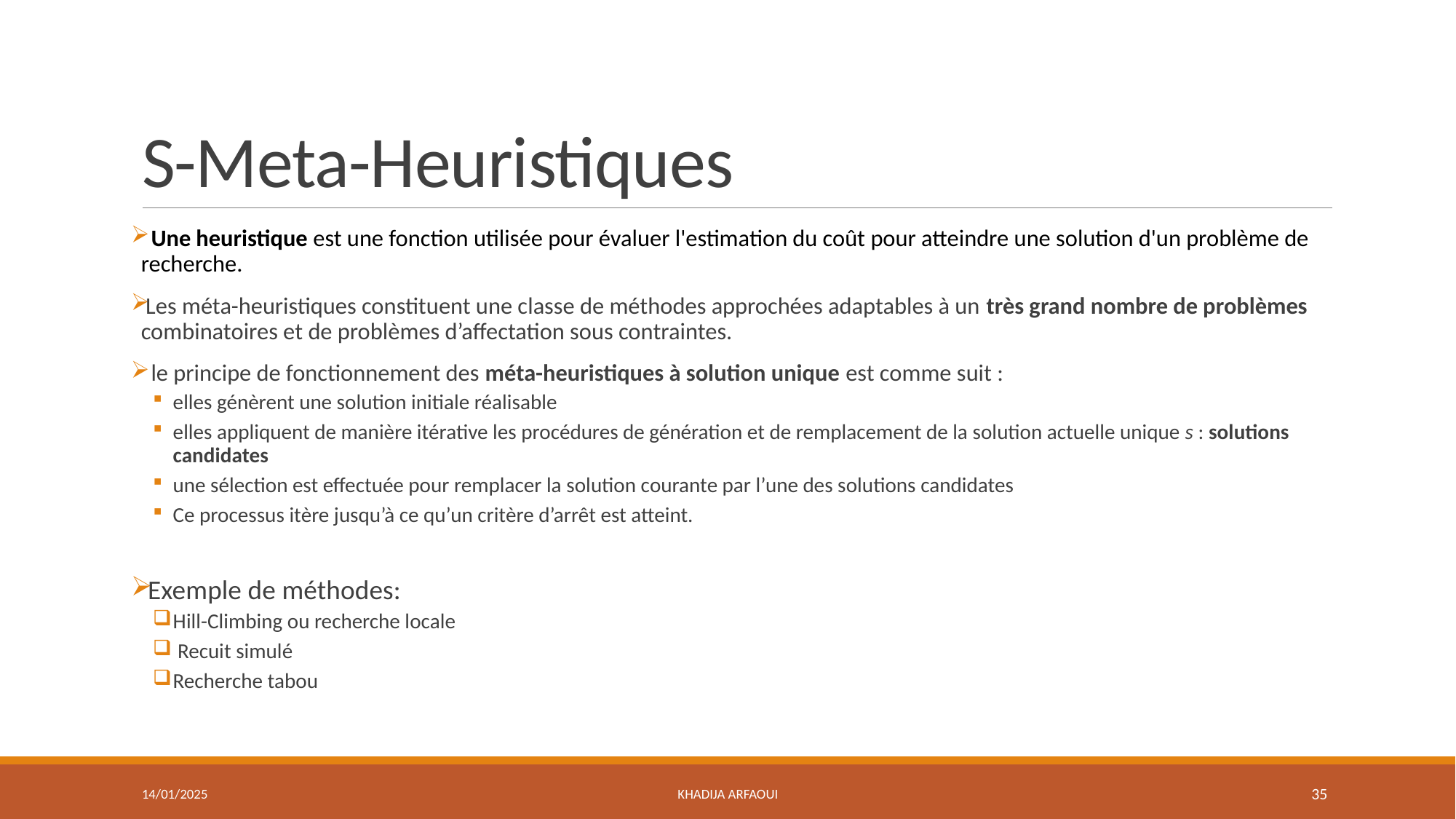

# S-Meta-Heuristiques
 Une heuristique est une fonction utilisée pour évaluer l'estimation du coût pour atteindre une solution d'un problème de recherche.
Les méta-heuristiques constituent une classe de méthodes approchées adaptables à un très grand nombre de problèmes combinatoires et de problèmes d’affectation sous contraintes.
 le principe de fonctionnement des méta-heuristiques à solution unique est comme suit :
elles génèrent une solution initiale réalisable
elles appliquent de manière itérative les procédures de génération et de remplacement de la solution actuelle unique s : solutions candidates
une sélection est effectuée pour remplacer la solution courante par l’une des solutions candidates
Ce processus itère jusqu’à ce qu’un critère d’arrêt est atteint.

Exemple de méthodes:
Hill-Climbing ou recherche locale
 Recuit simulé
Recherche tabou
14/01/2025
Khadija ARFAOUI
35